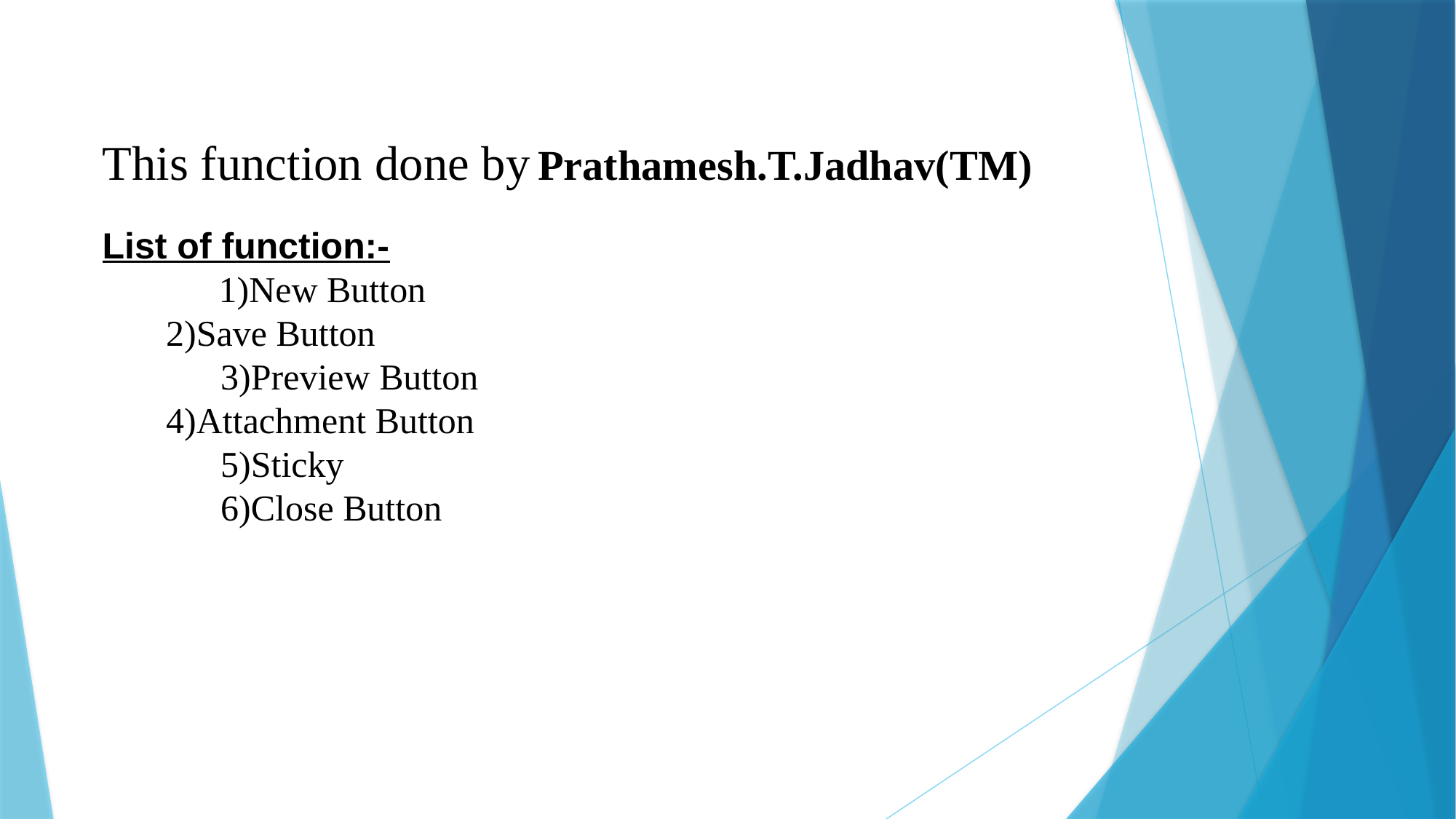

#
This function done by Prathamesh.T.Jadhav(TM)

List of function:-
	 1)New Button
       2)Save Button
	 3)Preview Button
       4)Attachment Button
	 5)Sticky
	 6)Close Button